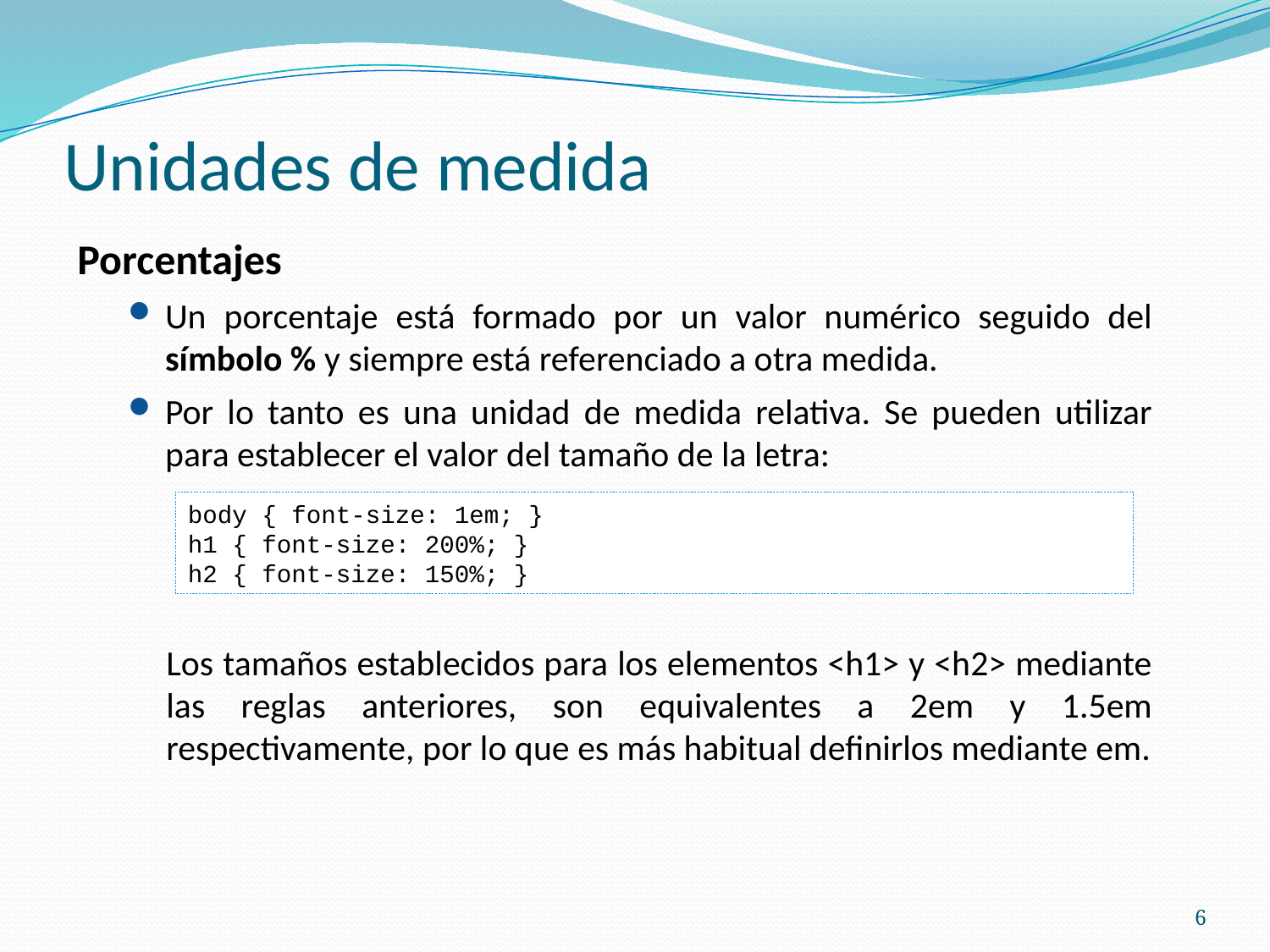

# Unidades de medida
Porcentajes
Un porcentaje está formado por un valor numérico seguido del símbolo % y siempre está referenciado a otra medida.
Por lo tanto es una unidad de medida relativa. Se pueden utilizar para establecer el valor del tamaño de la letra:

Los tamaños establecidos para los elementos <h1> y <h2> mediante las reglas anteriores, son equivalentes a 2em y 1.5em respectivamente, por lo que es más habitual definirlos mediante em.
body { font-size: 1em; }
h1 { font-size: 200%; }
h2 { font-size: 150%; }
6